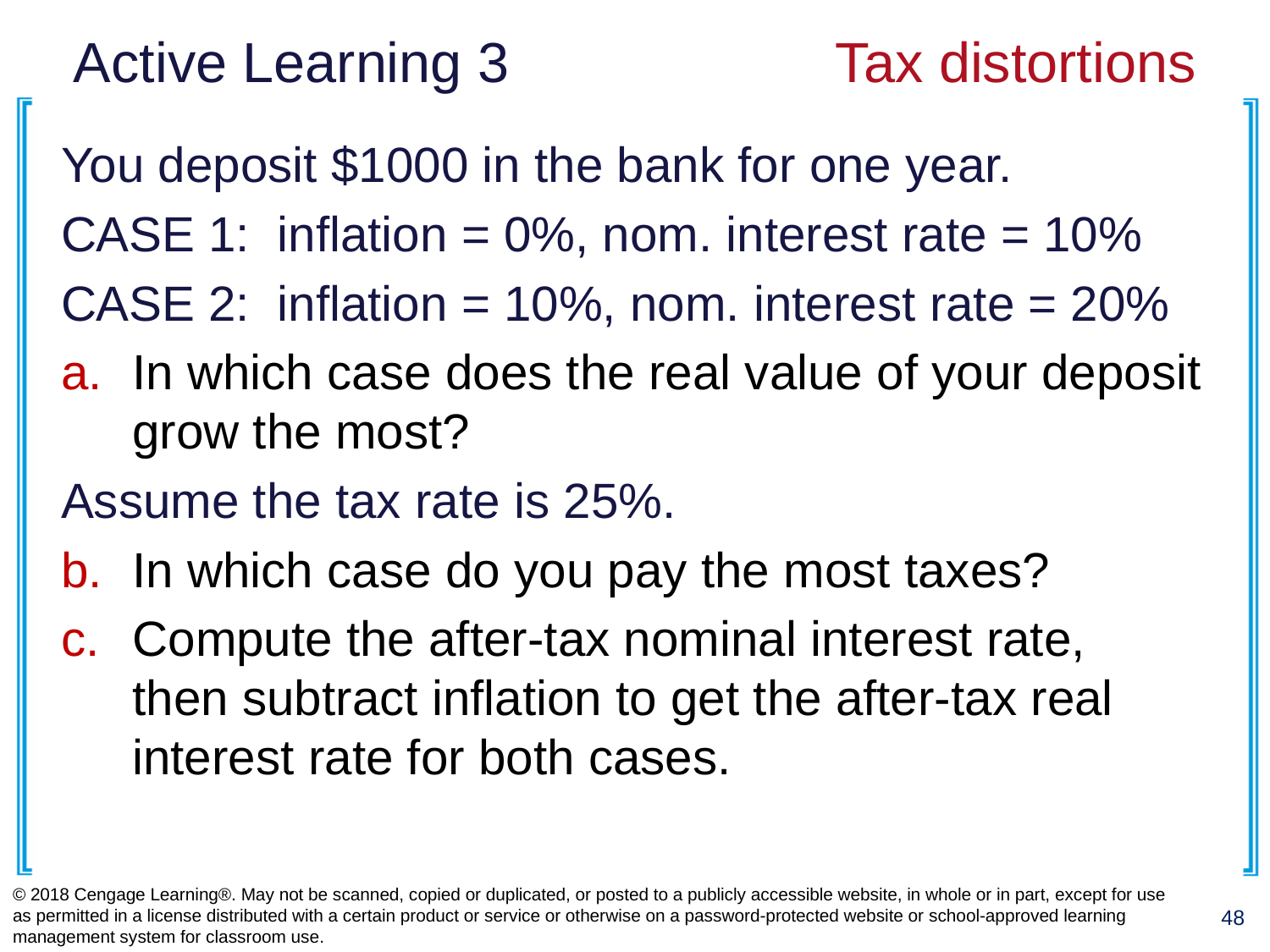

# Active Learning 3			Tax distortions
You deposit $1000 in the bank for one year.
CASE 1:  inflation = 0%, nom. interest rate = 10%
CASE 2:  inflation = 10%, nom. interest rate = 20%
In which case does the real value of your deposit grow the most?
Assume the tax rate is 25%.
In which case do you pay the most taxes?
Compute the after-tax nominal interest rate,
then subtract inflation to get the after-tax real interest rate for both cases.
© 2018 Cengage Learning®. May not be scanned, copied or duplicated, or posted to a publicly accessible website, in whole or in part, except for use as permitted in a license distributed with a certain product or service or otherwise on a password-protected website or school-approved learning management system for classroom use.
48